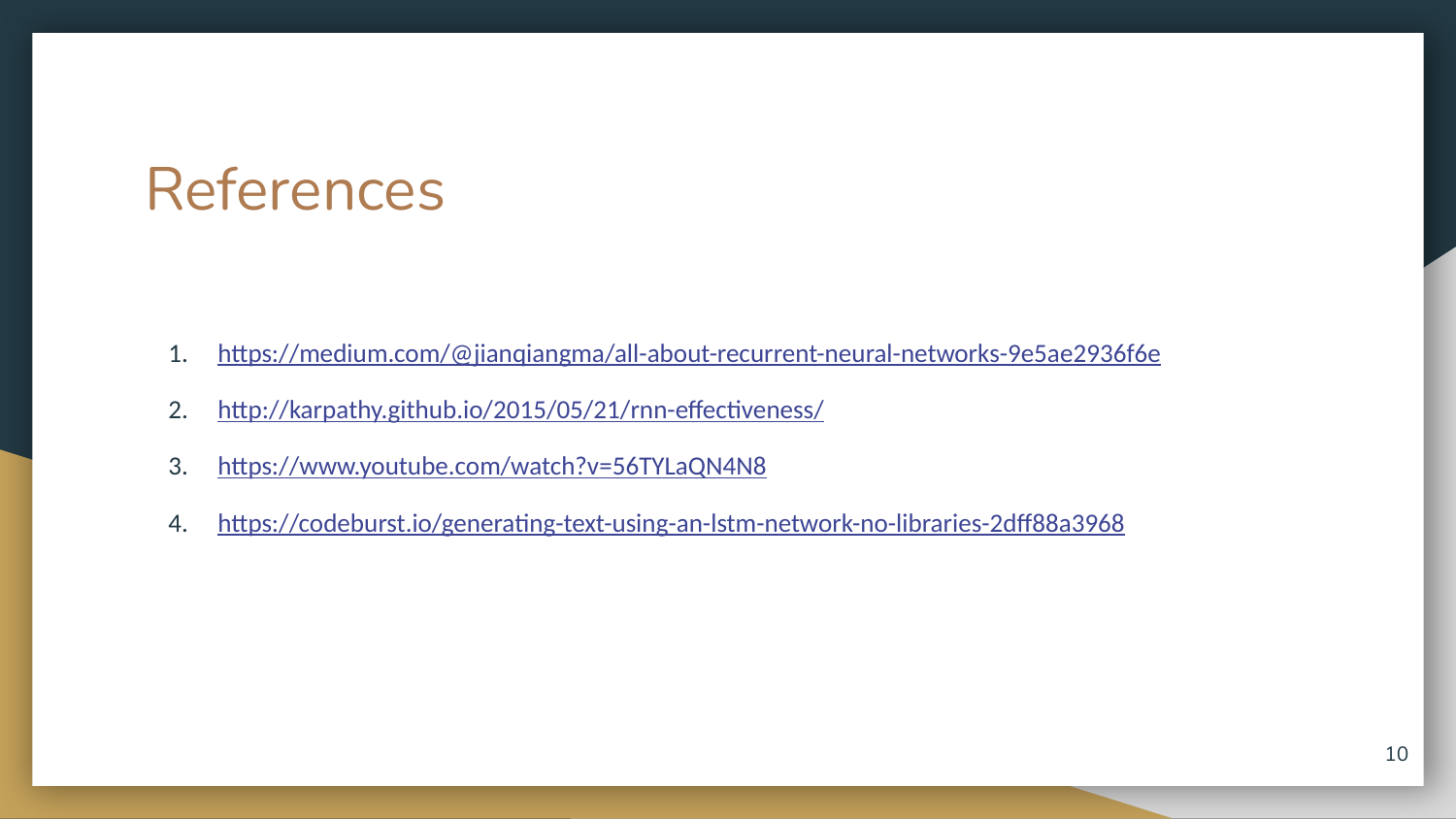

# References
https://medium.com/@jianqiangma/all-about-recurrent-neural-networks-9e5ae2936f6e
http://karpathy.github.io/2015/05/21/rnn-effectiveness/
https://www.youtube.com/watch?v=56TYLaQN4N8
https://codeburst.io/generating-text-using-an-lstm-network-no-libraries-2dff88a3968
10